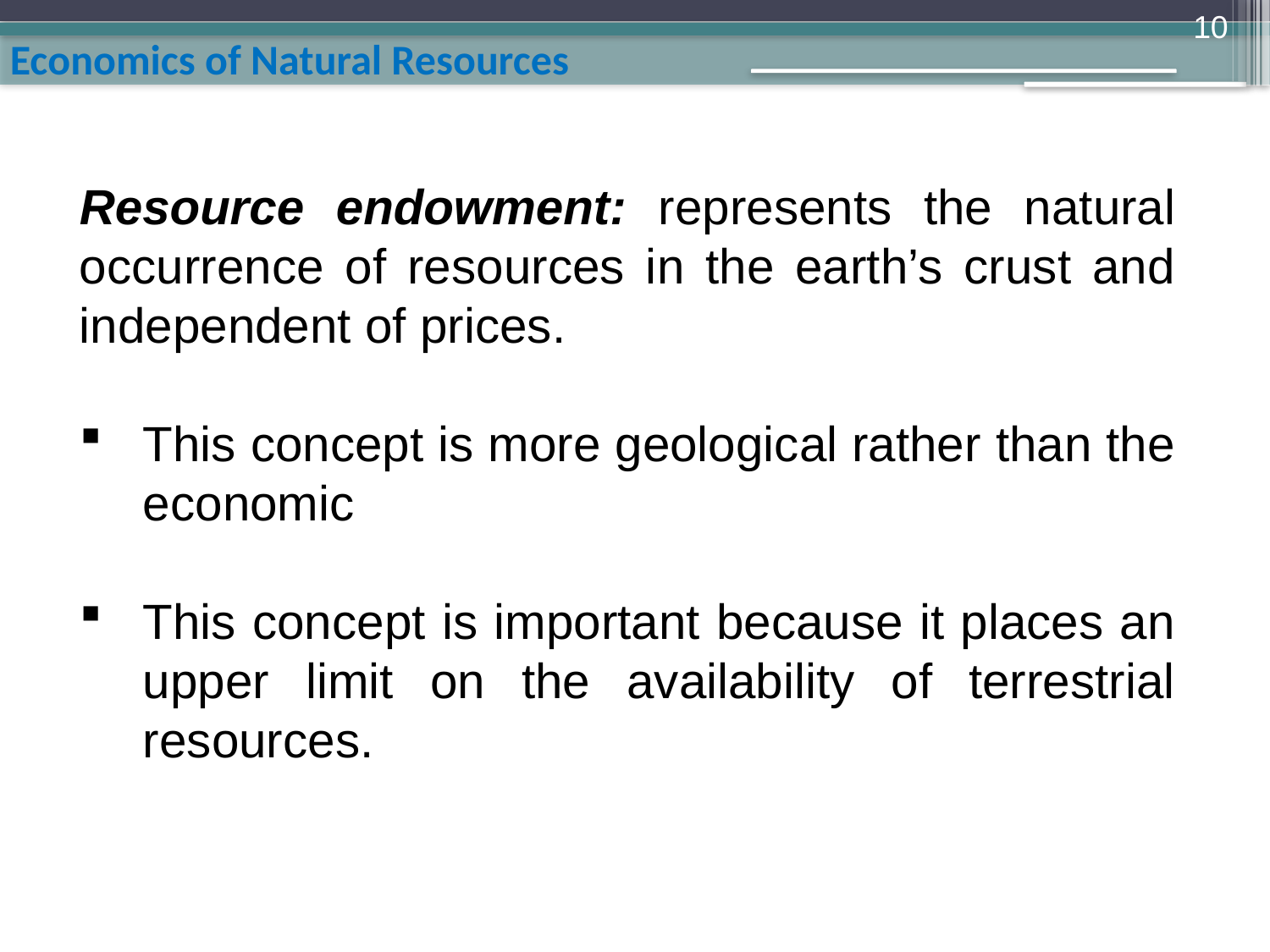

10
Resource endowment: represents the natural occurrence of resources in the earth’s crust and independent of prices.

This concept is more geological rather than the economic

This concept is important because it places an upper limit on the availability of terrestrial resources.